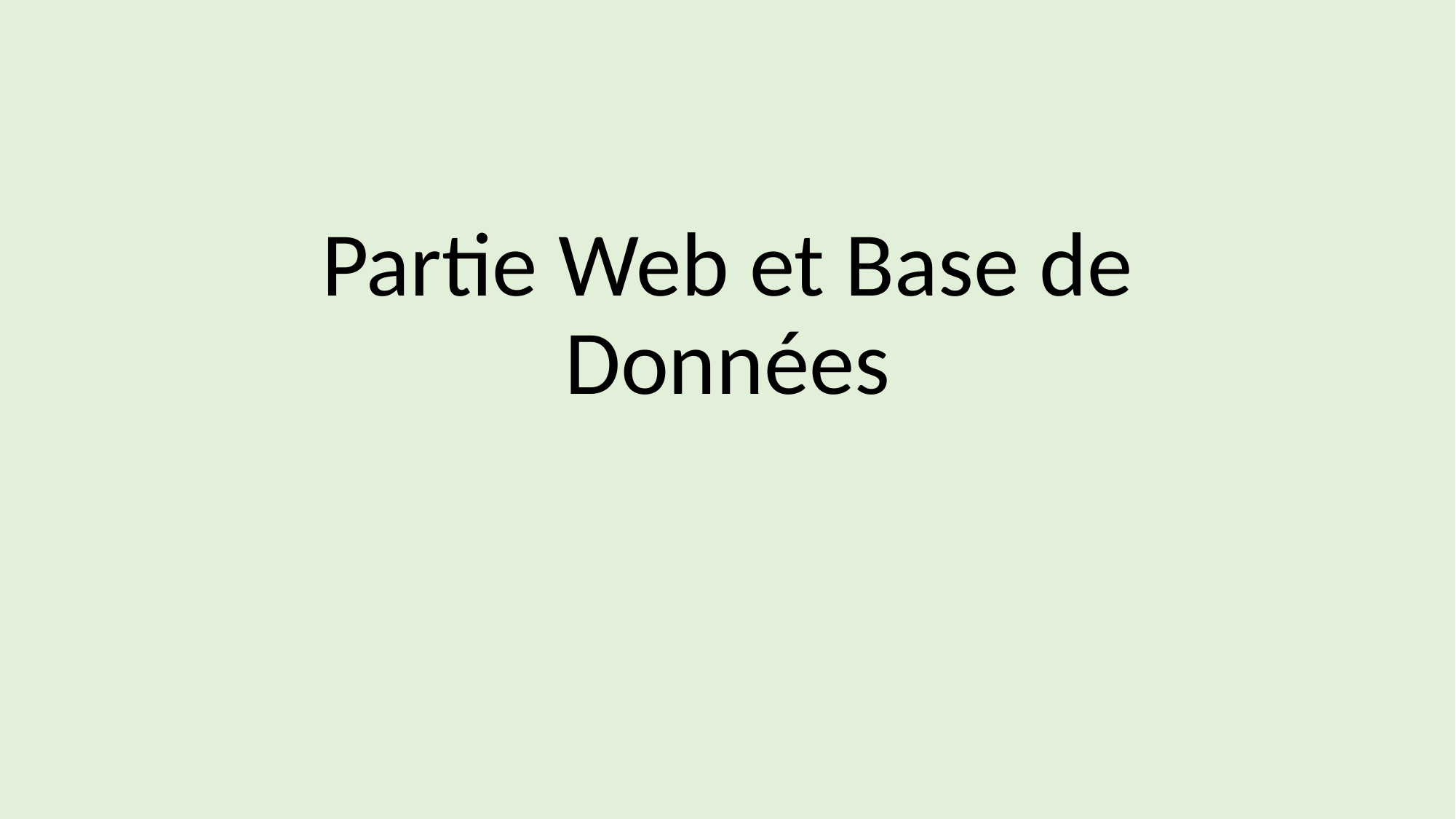

# Partie Web et Base de Données